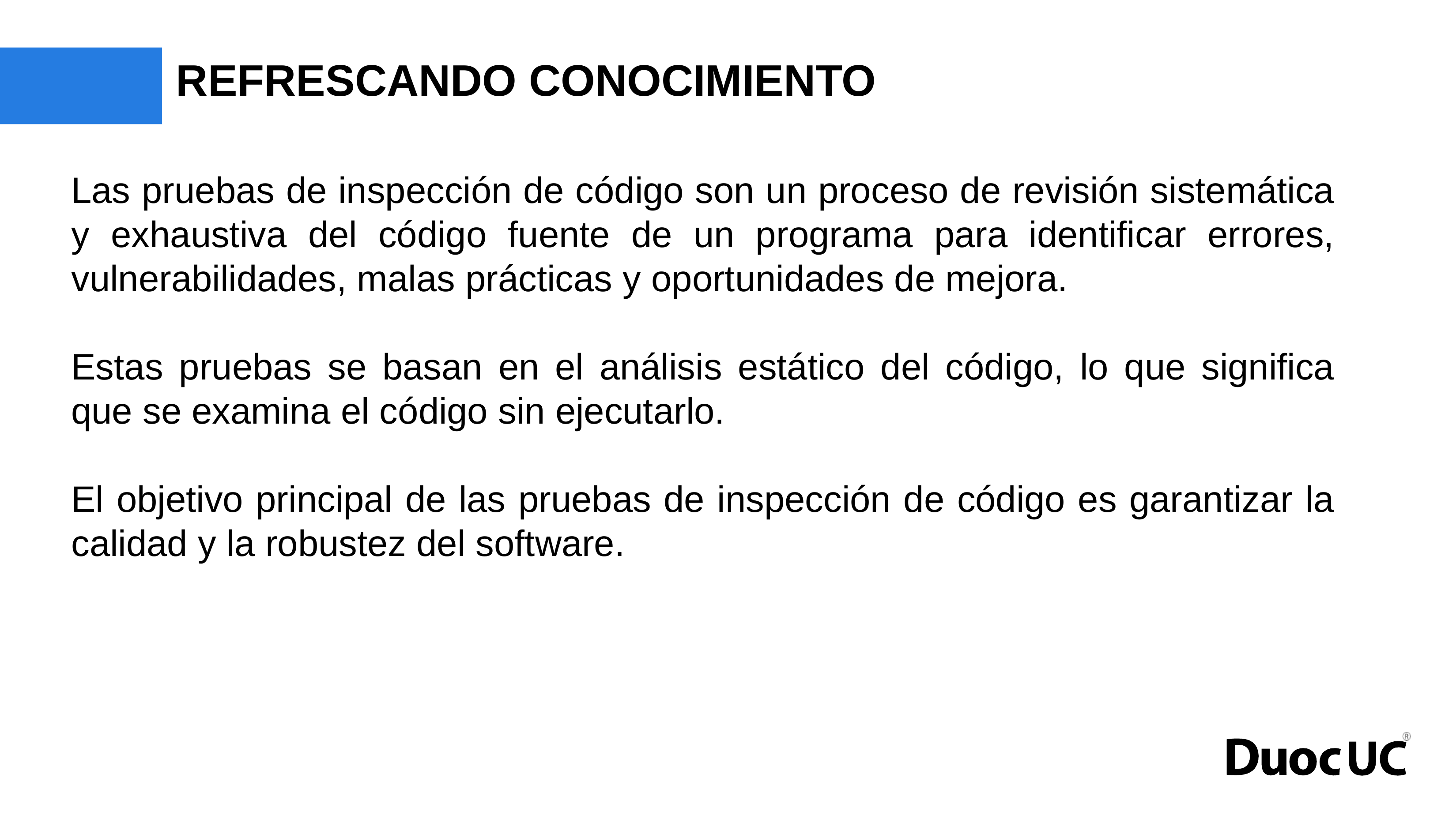

# REFRESCANDO CONOCIMIENTO
Las pruebas de inspección de código son un proceso de revisión sistemática y exhaustiva del código fuente de un programa para identificar errores, vulnerabilidades, malas prácticas y oportunidades de mejora.

Estas pruebas se basan en el análisis estático del código, lo que significa que se examina el código sin ejecutarlo.

El objetivo principal de las pruebas de inspección de código es garantizar la calidad y la robustez del software.